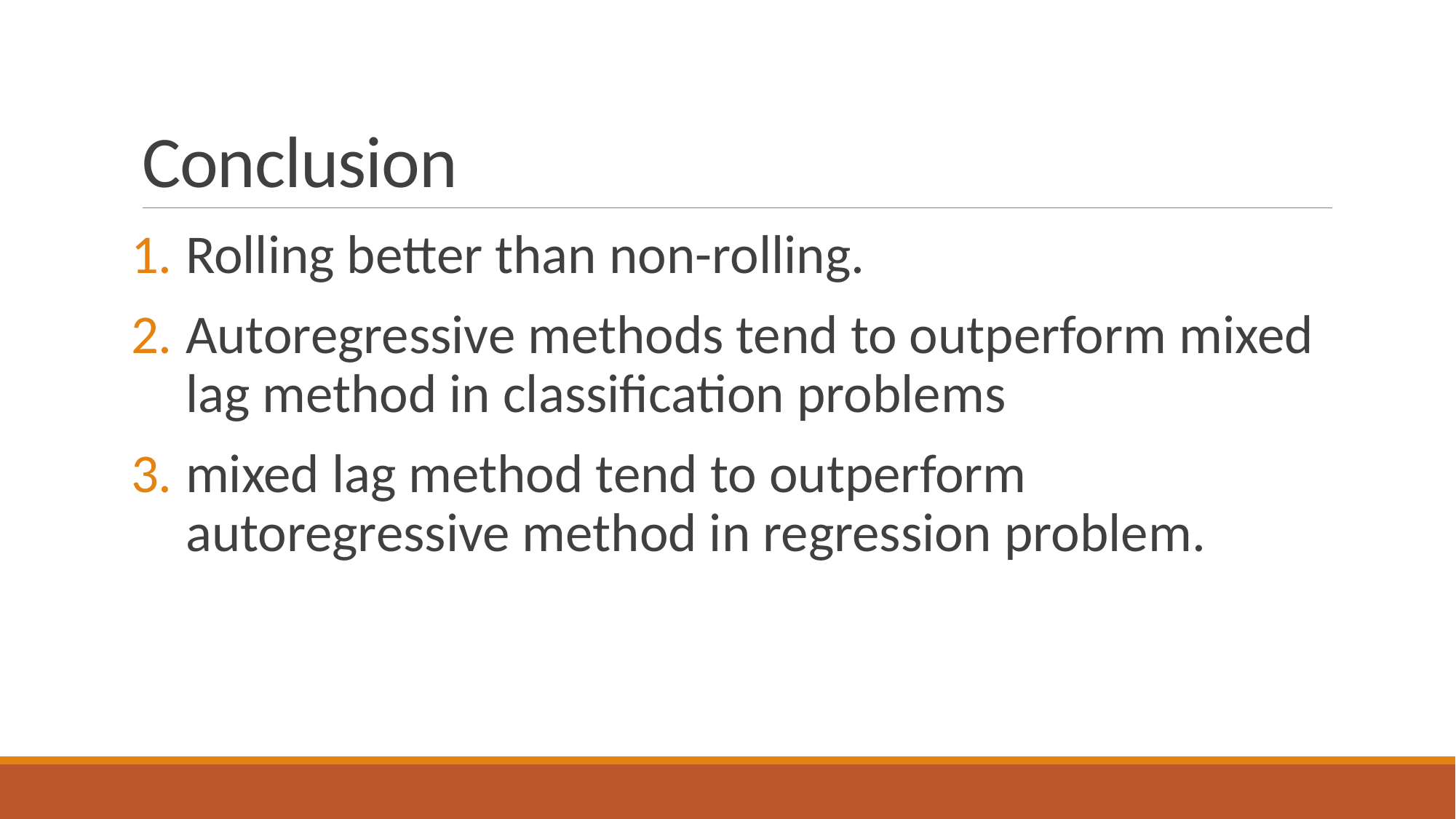

# Conclusion
Rolling better than non-rolling.
Autoregressive methods tend to outperform mixed lag method in classification problems
mixed lag method tend to outperform autoregressive method in regression problem.